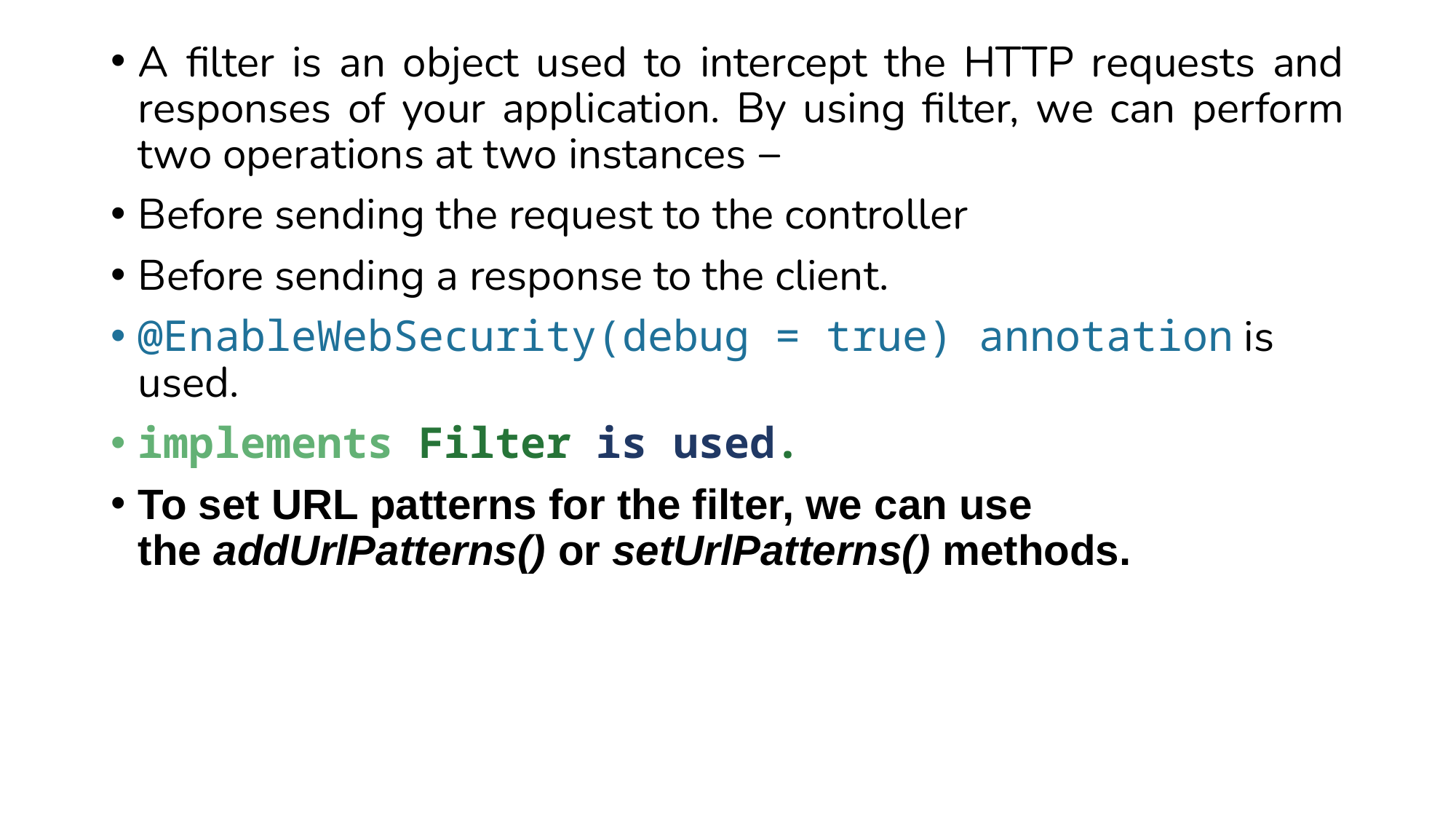

A filter is an object used to intercept the HTTP requests and responses of your application. By using filter, we can perform two operations at two instances −
Before sending the request to the controller
Before sending a response to the client.
@EnableWebSecurity(debug = true) annotation is used.
implements Filter is used.
To set URL patterns for the filter, we can use the addUrlPatterns() or setUrlPatterns() methods.